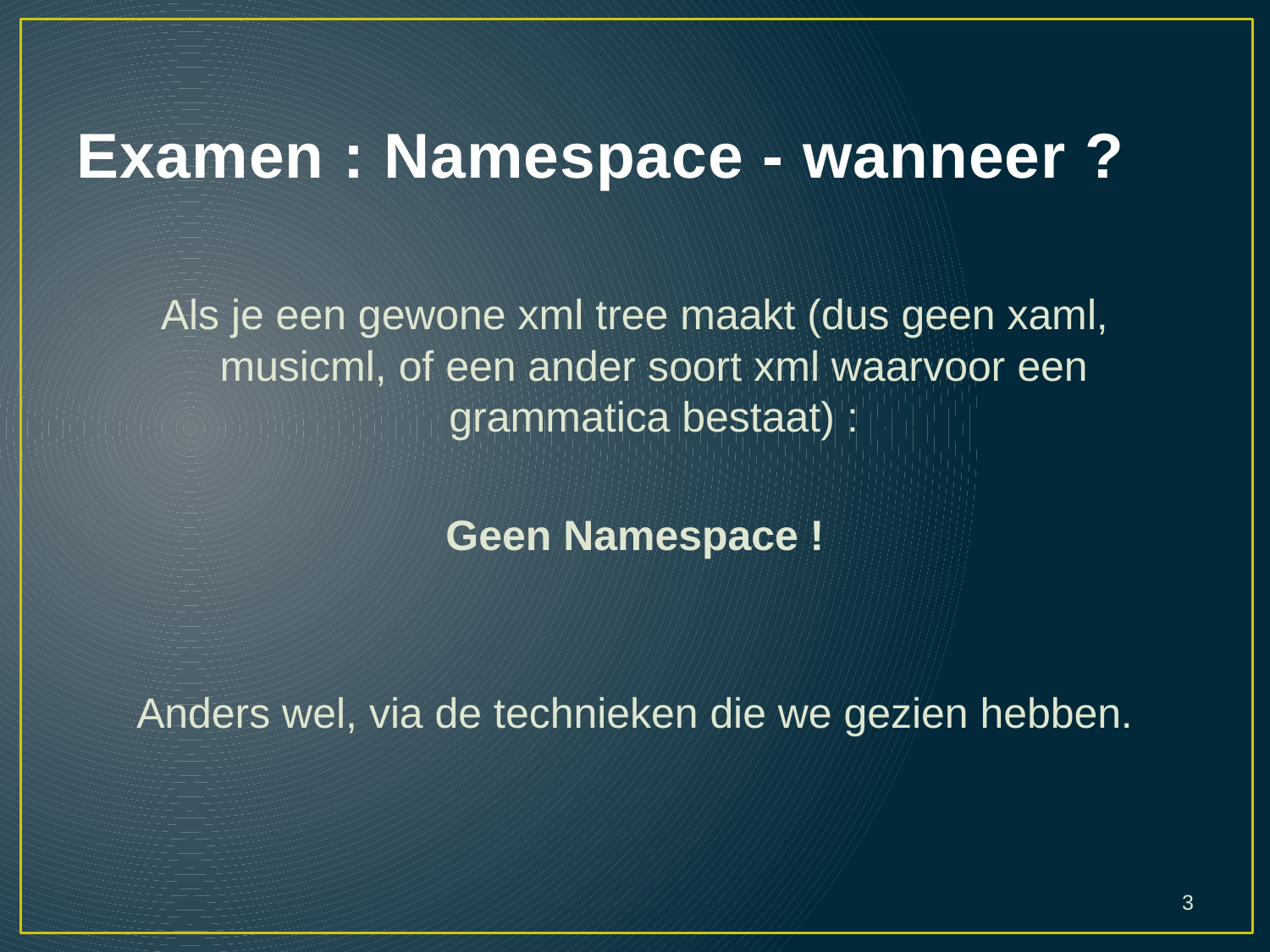

# Examen : Namespace - wanneer ?

Als je een gewone xml tree maakt (dus geen xaml, musicml, of een ander soort xml waarvoor een grammatica bestaat) :

Geen Namespace !

Anders wel, via de technieken die we gezien hebben.
3